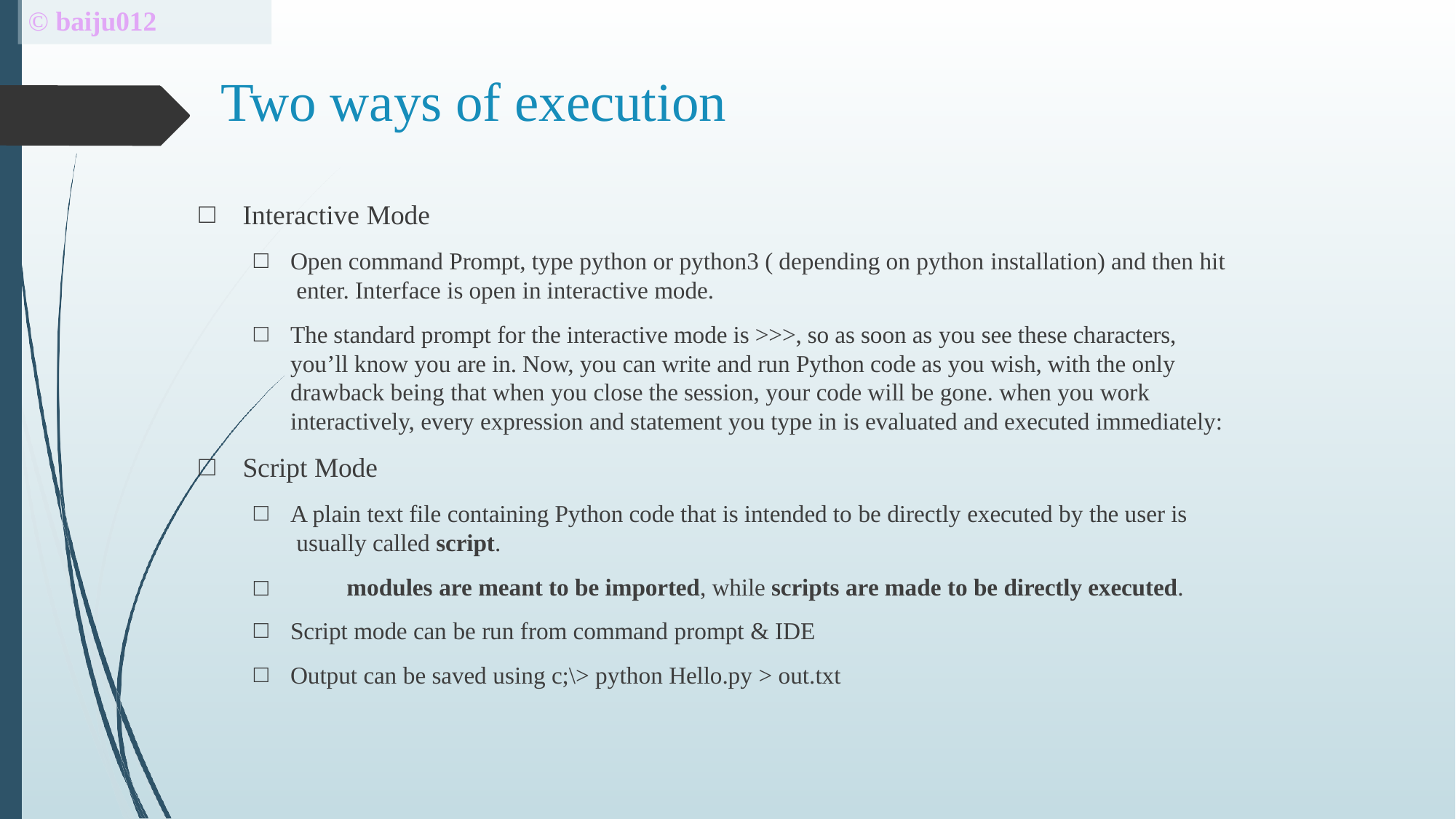

# © baiju012
Two ways of execution
Interactive Mode
Open command Prompt, type python or python3 ( depending on python installation) and then hit  enter. Interface is open in interactive mode.
The standard prompt for the interactive mode is >>>, so as soon as you see these characters,  you’ll know you are in. Now, you can write and run Python code as you wish, with the only  drawback being that when you close the session, your code will be gone. when you work  interactively, every expression and statement you type in is evaluated and executed immediately:
Script Mode
A plain text file containing Python code that is intended to be directly executed by the user is  usually called script.
□	modules are meant to be imported, while scripts are made to be directly executed.
Script mode can be run from command prompt & IDE
Output can be saved using c;\> python Hello.py > out.txt